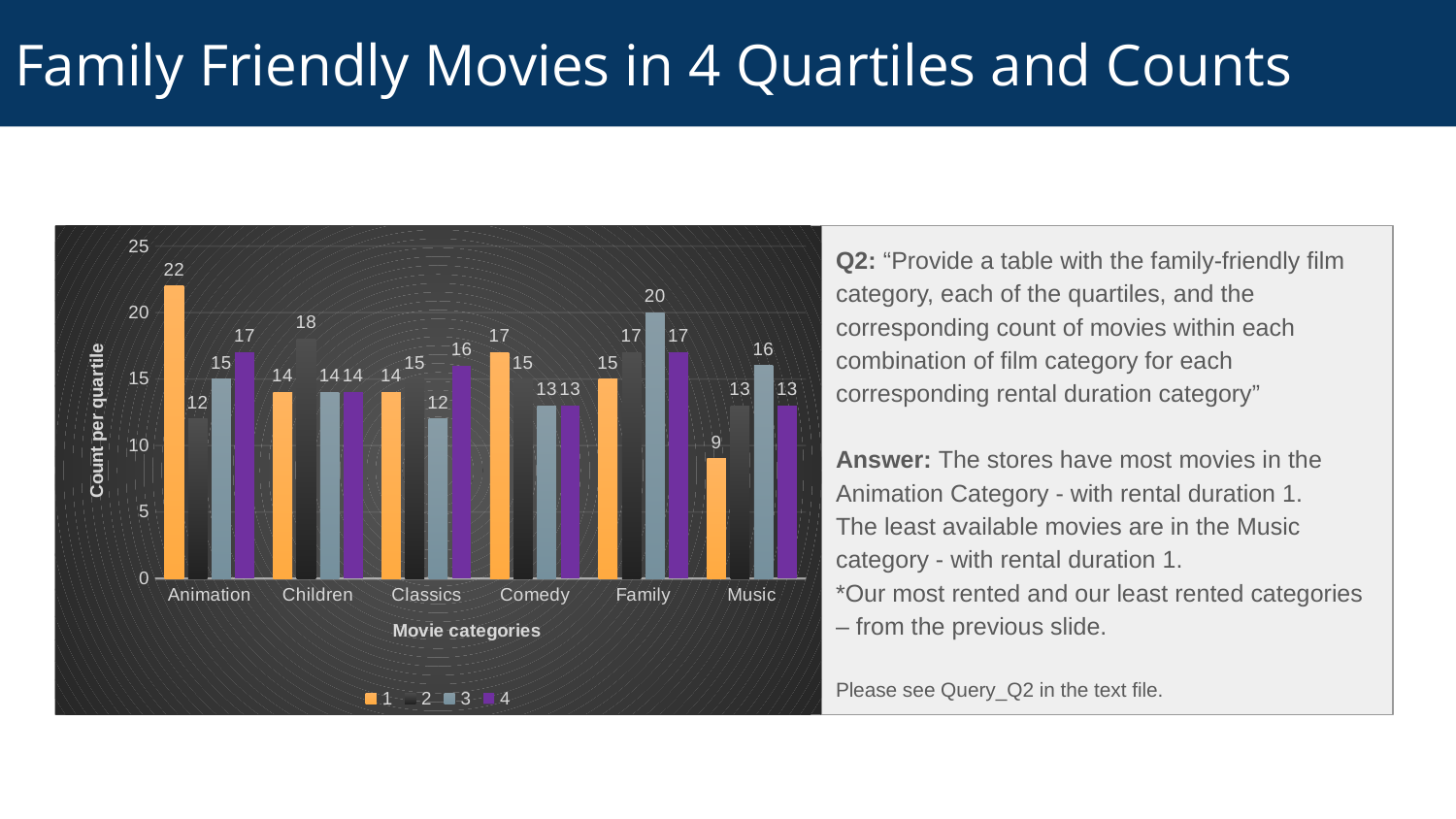

# Family Friendly Movies in 4 Quartiles and Counts

### Chart

| Category | 1 | 2 | 3 | 4 |
|---|---|---|---|---|
| Animation | 22.0 | 12.0 | 15.0 | 17.0 |
| Children | 14.0 | 18.0 | 14.0 | 14.0 |
| Classics | 14.0 | 15.0 | 12.0 | 16.0 |
| Comedy | 17.0 | 15.0 | 13.0 | 13.0 |
| Family | 15.0 | 17.0 | 20.0 | 17.0 |
| Music | 9.0 | 13.0 | 16.0 | 13.0 |
<visualization>
Q2: “Provide a table with the family-friendly film category, each of the quartiles, and the corresponding count of movies within each combination of film category for each corresponding rental duration category”
Answer: The stores have most movies in the Animation Category - with rental duration 1.
The least available movies are in the Music category - with rental duration 1.
*Our most rented and our least rented categories – from the previous slide.
Please see Query_Q2 in the text file.